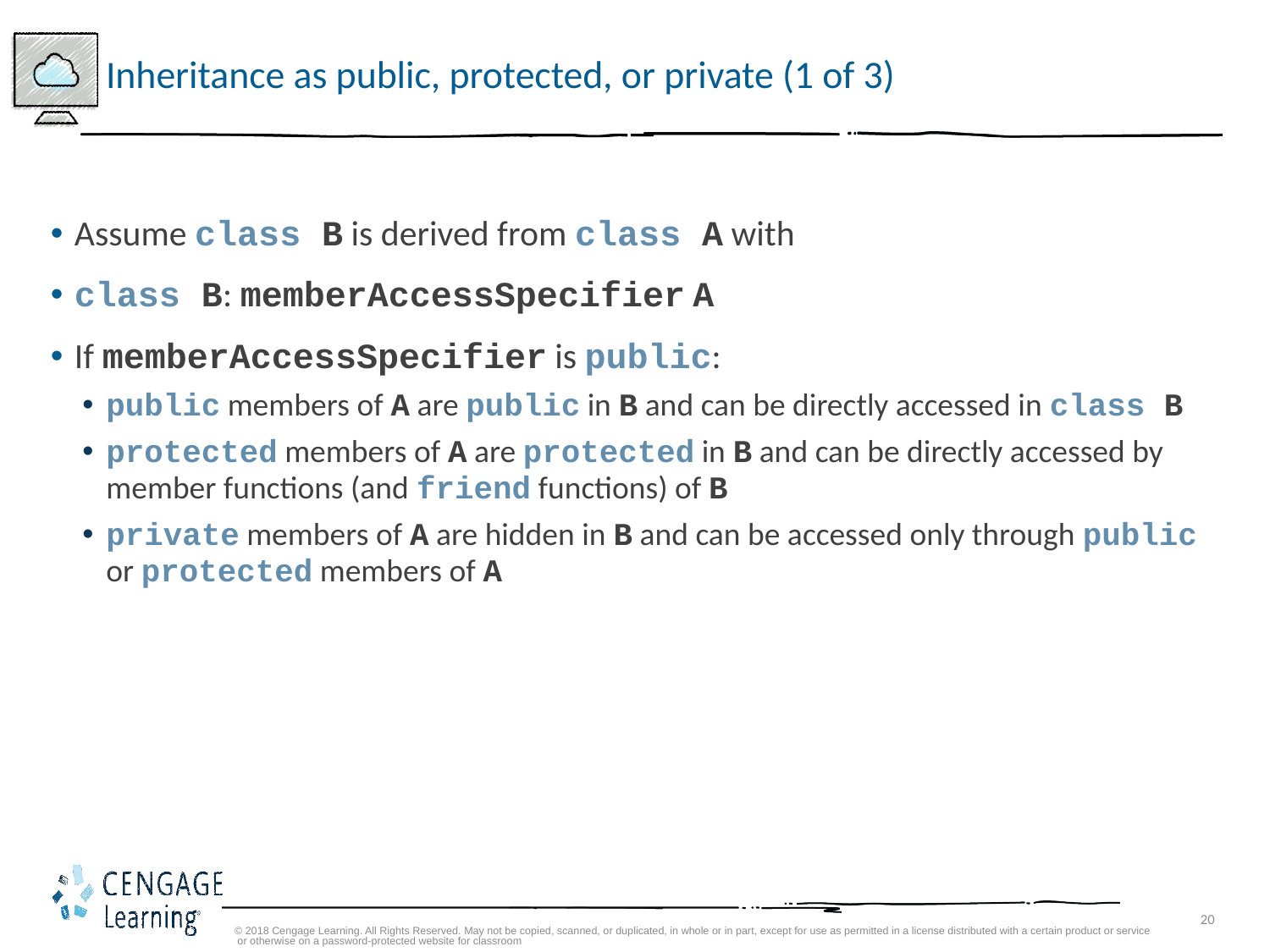

# Inheritance as public, protected, or private (1 of 3)
Assume class B is derived from class A with
class B: memberAccessSpecifier A
If memberAccessSpecifier is public:
public members of A are public in B and can be directly accessed in class B
protected members of A are protected in B and can be directly accessed by member functions (and friend functions) of B
private members of A are hidden in B and can be accessed only through public or protected members of A
© 2018 Cengage Learning. All Rights Reserved. May not be copied, scanned, or duplicated, in whole or in part, except for use as permitted in a license distributed with a certain product or service or otherwise on a password-protected website for classroom